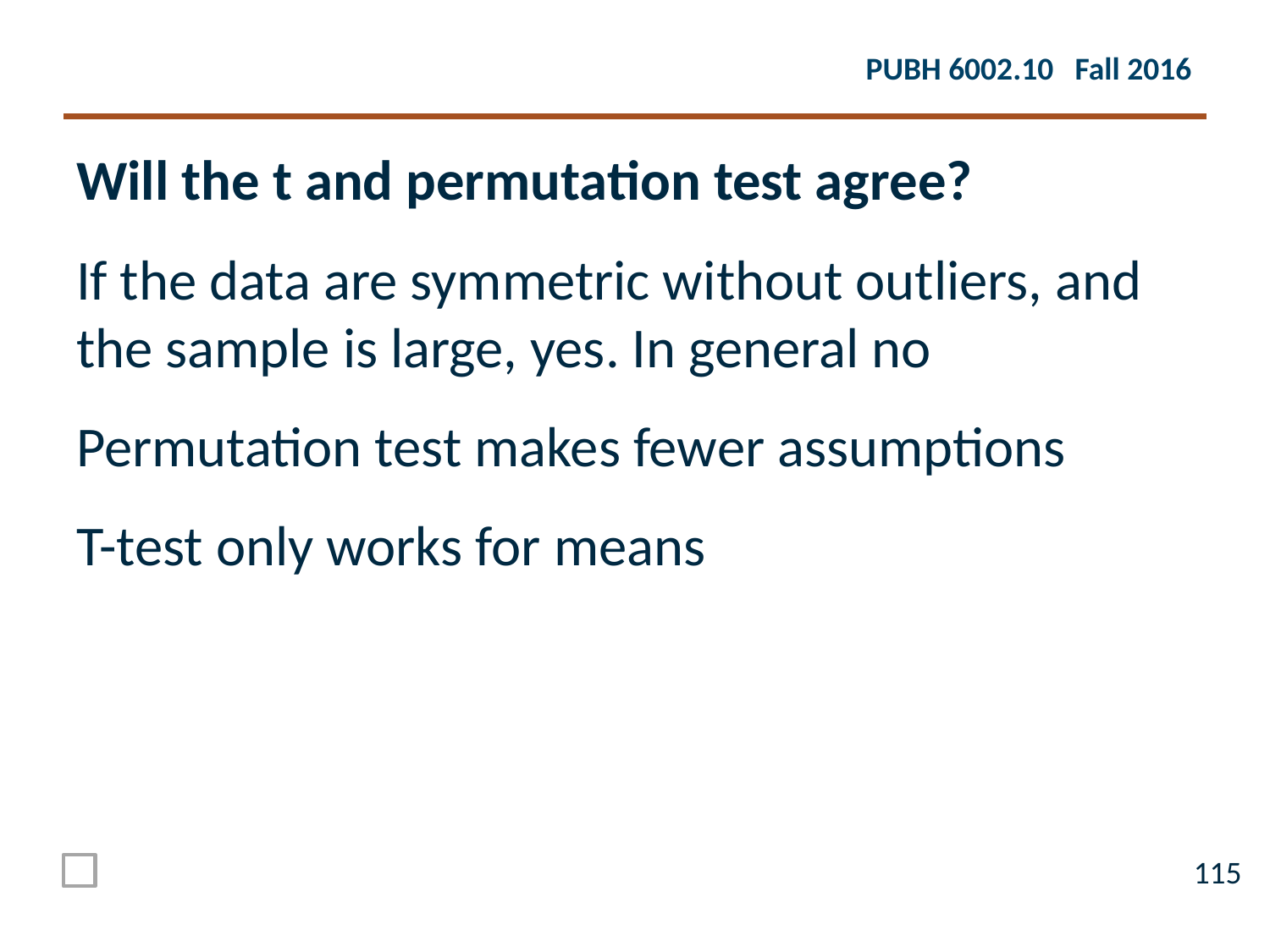

Will the t and permutation test agree?
If the data are symmetric without outliers, and the sample is large, yes. In general no
Permutation test makes fewer assumptions
T-test only works for means